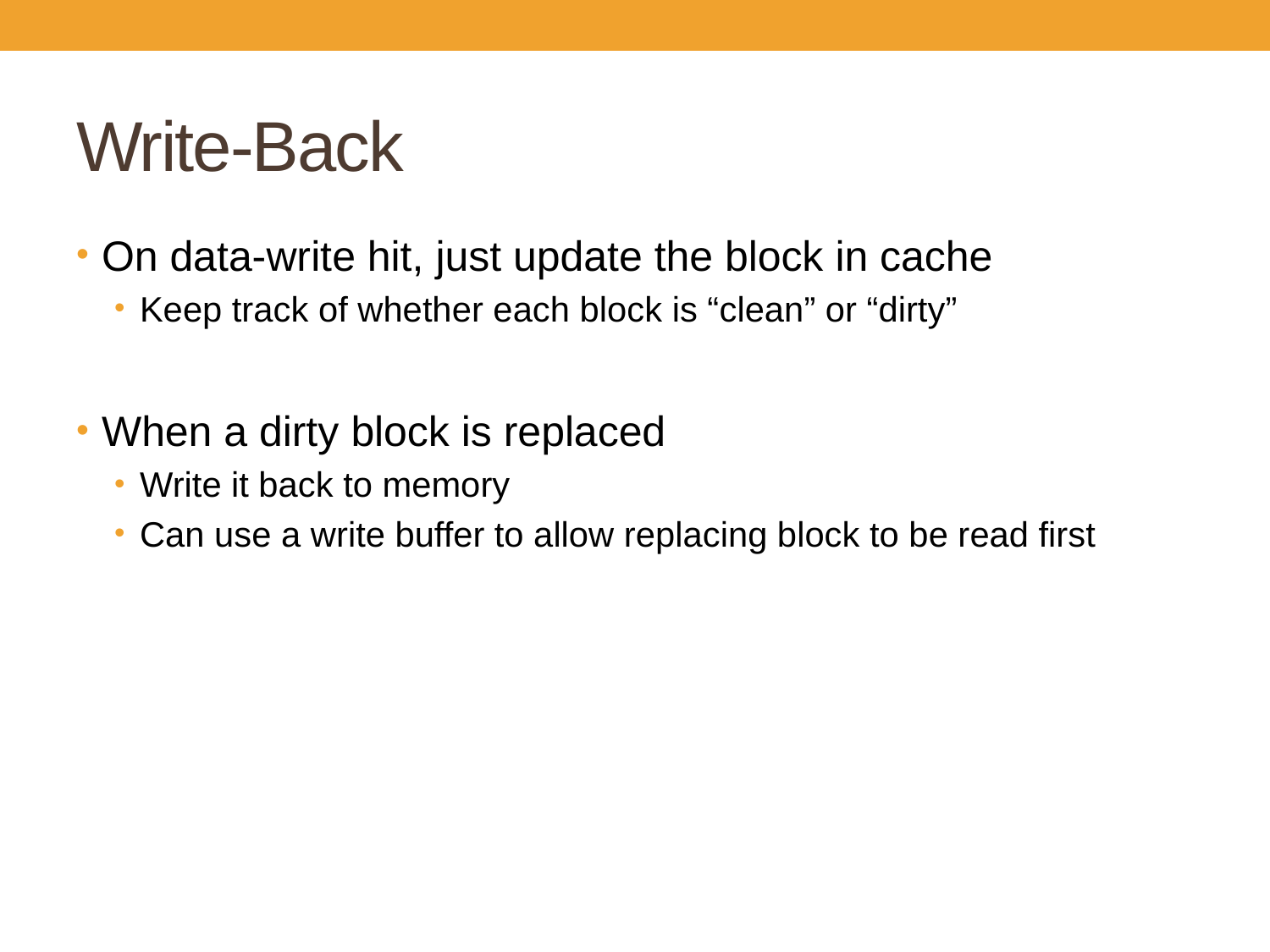

# Write-Back
On data-write hit, just update the block in cache
Keep track of whether each block is “clean” or “dirty”

When a dirty block is replaced
Write it back to memory
Can use a write buffer to allow replacing block to be read first